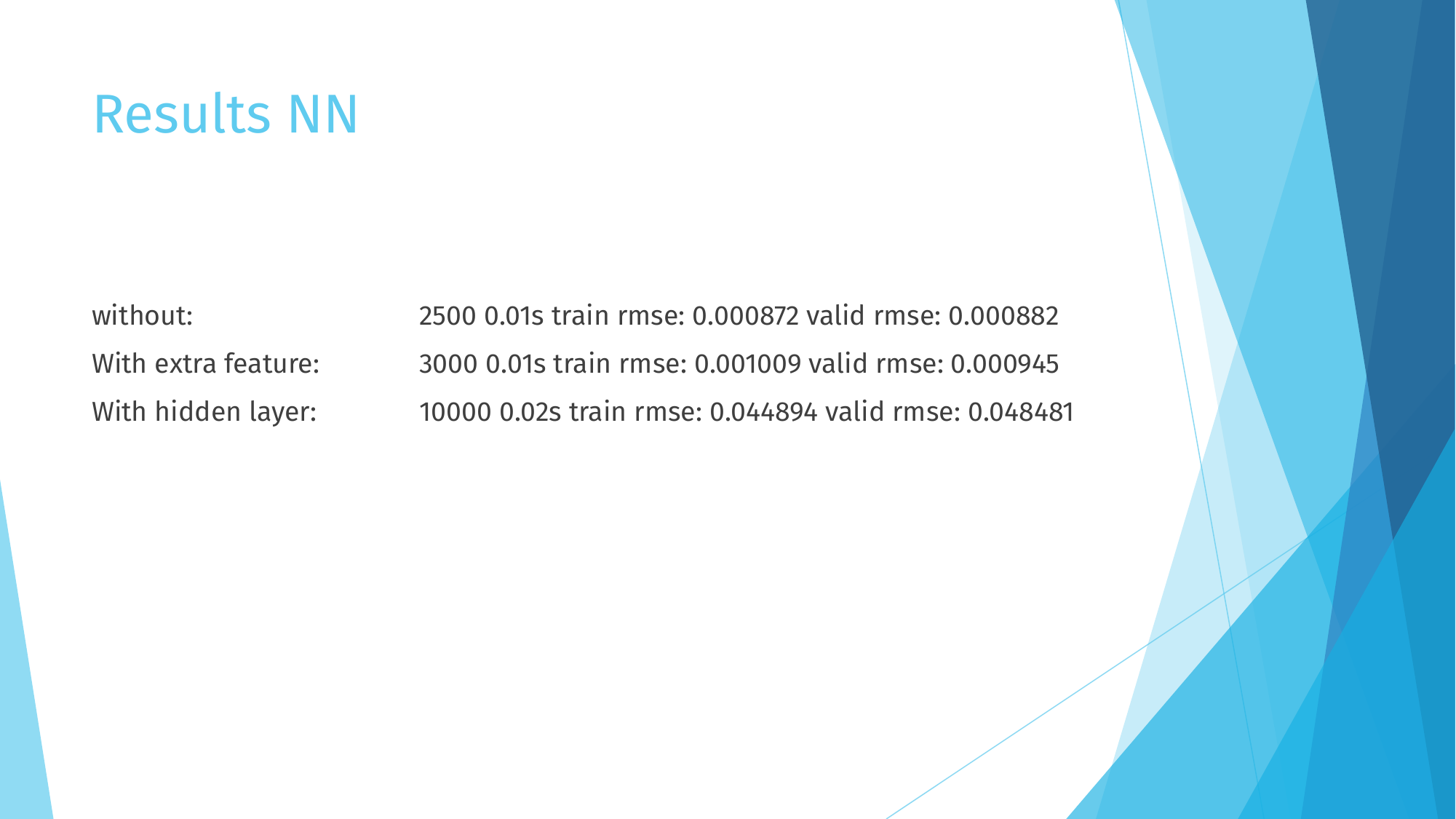

# Results NN

without: 			2500 0.01s train rmse: 0.000872 valid rmse: 0.000882
With extra feature: 	3000 0.01s train rmse: 0.001009 valid rmse: 0.000945
With hidden layer:	10000 0.02s train rmse: 0.044894 valid rmse: 0.048481